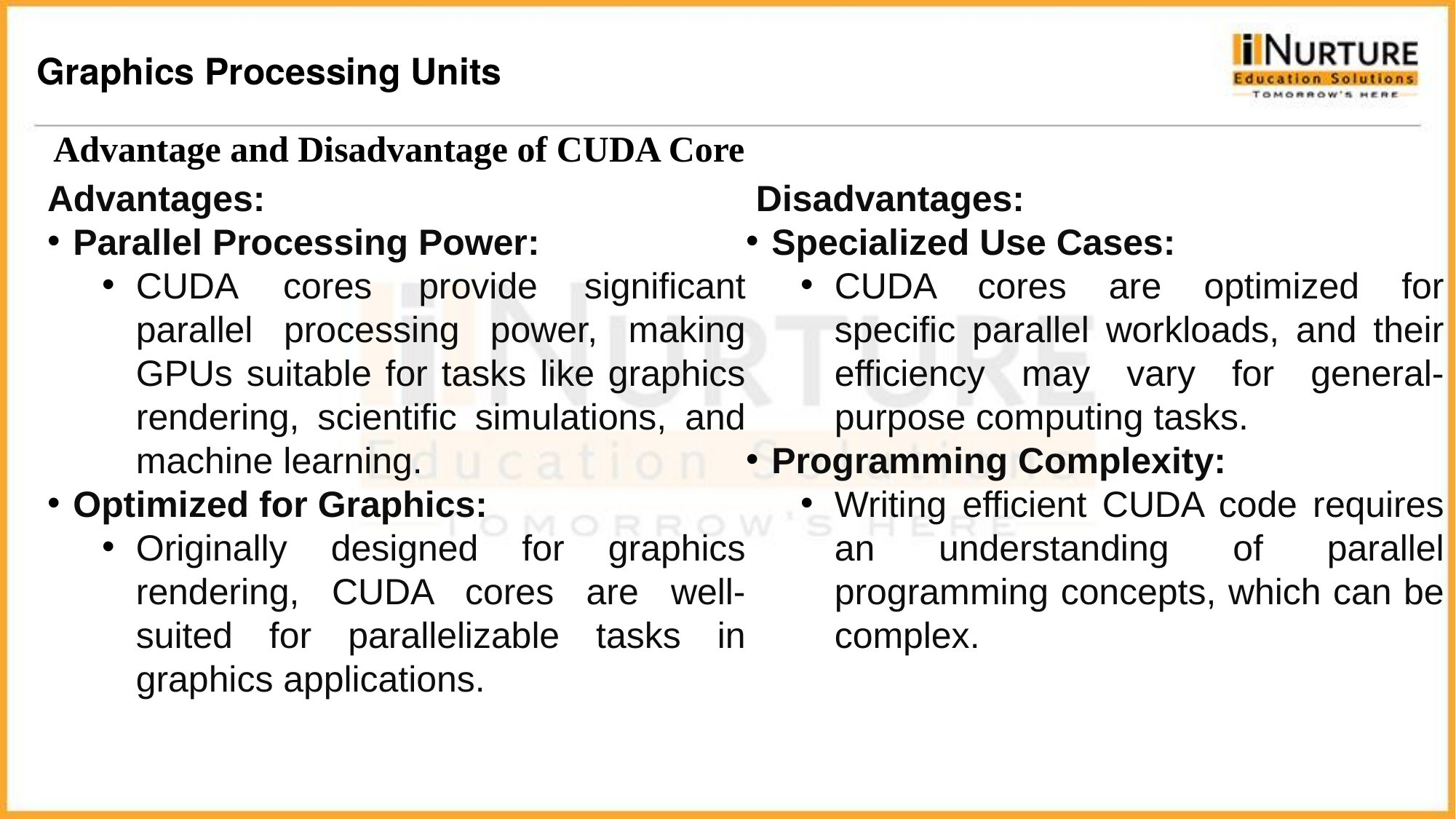

Graphics Processing Units
Advantage and Disadvantage of CUDA Core
Advantages:
Parallel Processing Power:
CUDA cores provide significant parallel processing power, making GPUs suitable for tasks like graphics rendering, scientific simulations, and machine learning.
Optimized for Graphics:
Originally designed for graphics rendering, CUDA cores are well-suited for parallelizable tasks in graphics applications.
 Disadvantages:
Specialized Use Cases:
CUDA cores are optimized for specific parallel workloads, and their efficiency may vary for general-purpose computing tasks.
Programming Complexity:
Writing efficient CUDA code requires an understanding of parallel programming concepts, which can be complex.